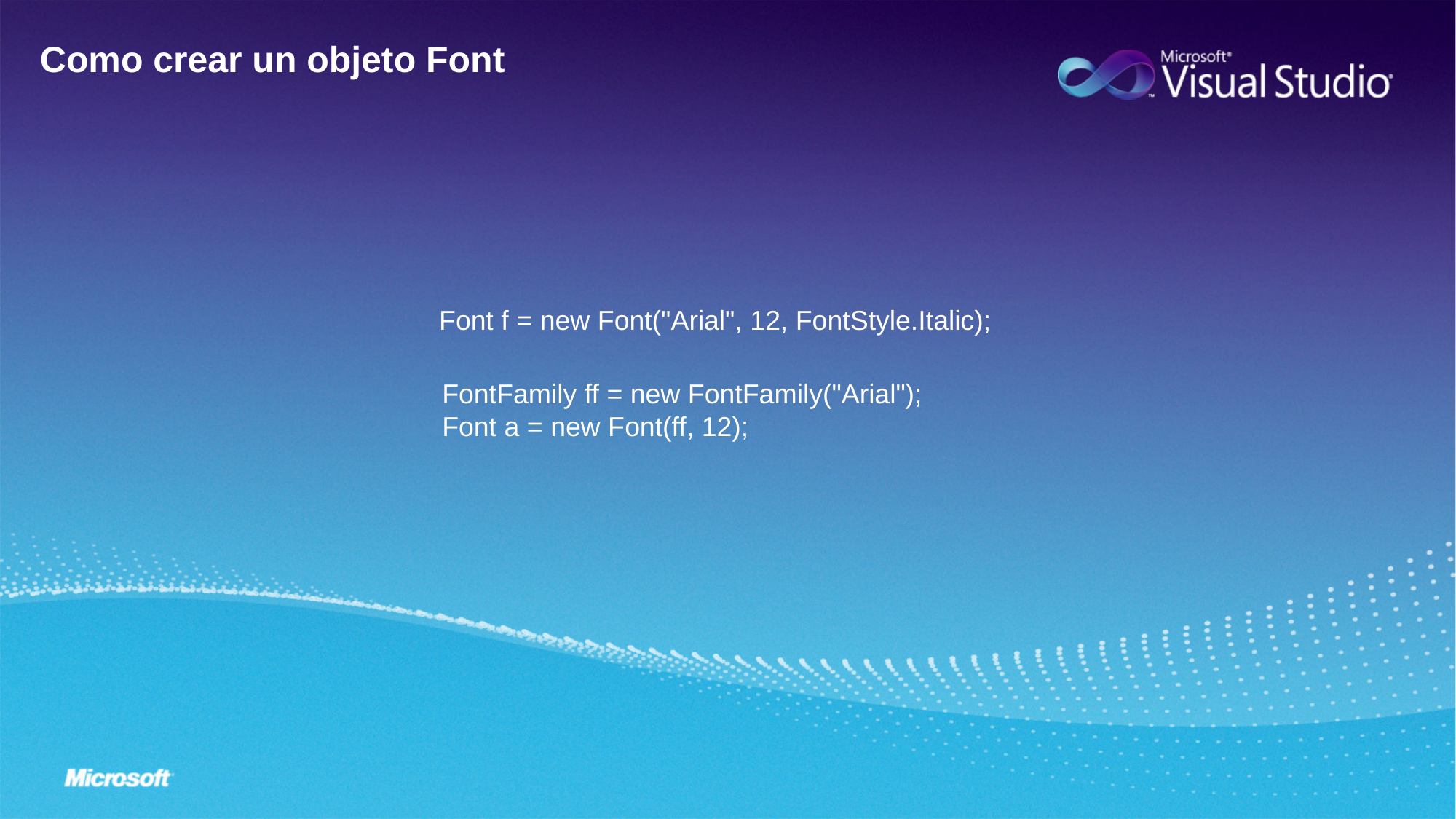

Como crear un objeto Font
Font f = new Font("Arial", 12, FontStyle.Italic);
FontFamily ff = new FontFamily("Arial");
Font a = new Font(ff, 12);